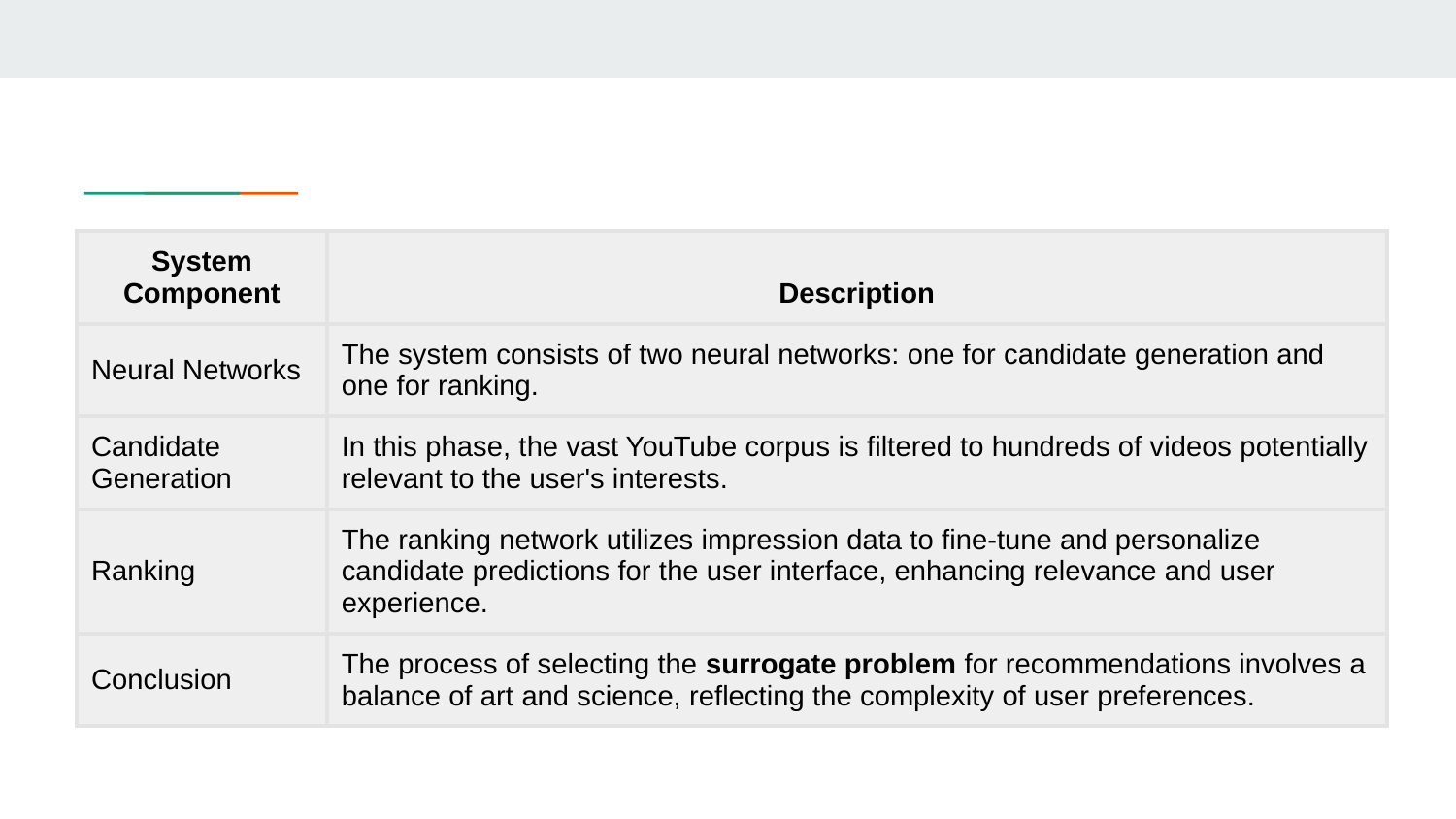

| System Component | Description |
| --- | --- |
| Neural Networks | The system consists of two neural networks: one for candidate generation and one for ranking. |
| Candidate Generation | In this phase, the vast YouTube corpus is filtered to hundreds of videos potentially relevant to the user's interests. |
| Ranking | The ranking network utilizes impression data to fine-tune and personalize candidate predictions for the user interface, enhancing relevance and user experience. |
| Conclusion | The process of selecting the surrogate problem for recommendations involves a balance of art and science, reflecting the complexity of user preferences. |